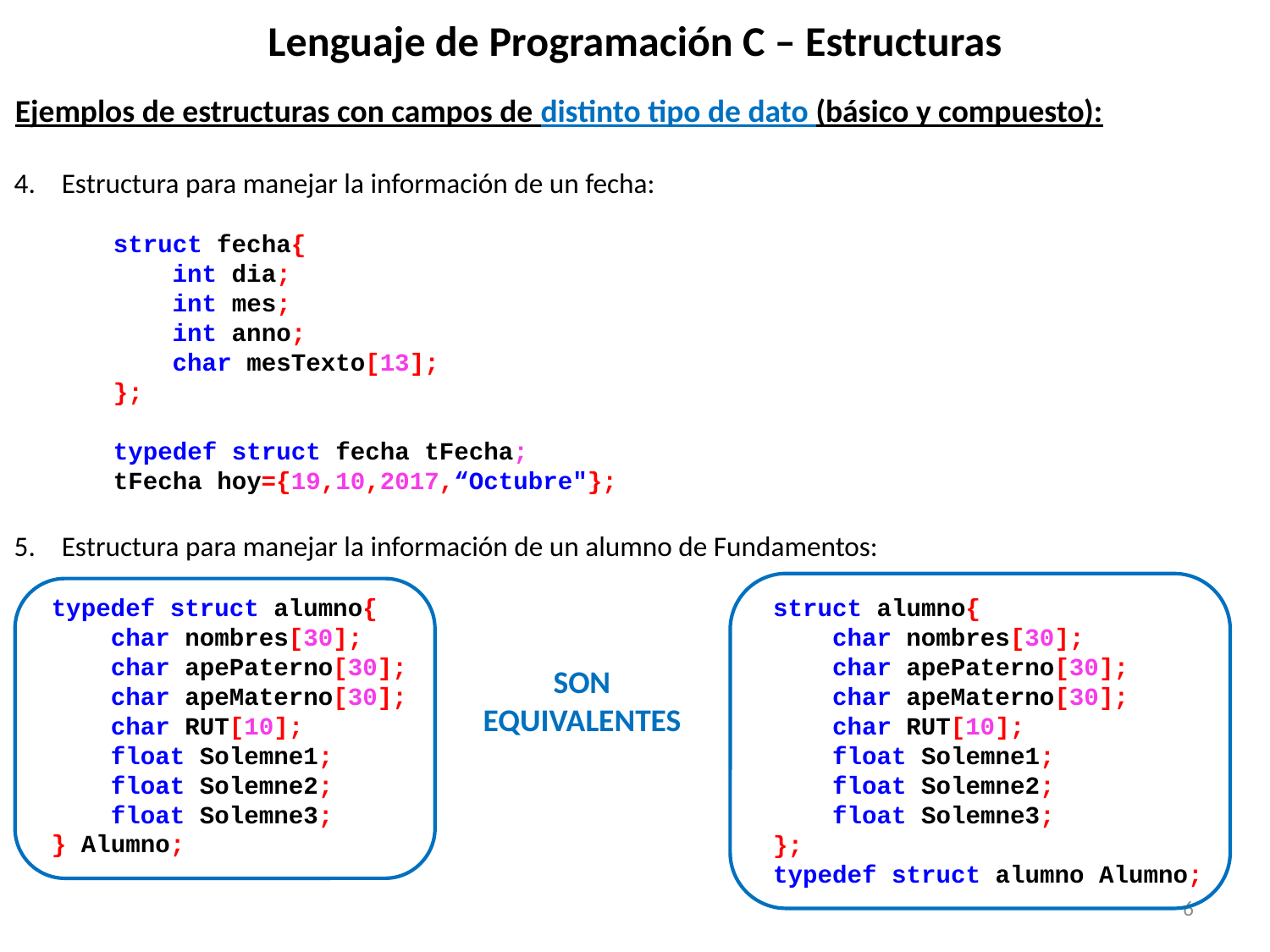

Lenguaje de Programación C – Estructuras
Ejemplos de estructuras con campos de distinto tipo de dato (básico y compuesto):
Estructura para manejar la información de un fecha:

struct fecha{
    int dia;
    int mes;
    int anno;
    char mesTexto[13];
};

typedef struct fecha tFecha;
tFecha hoy={19,10,2017,“Octubre"};

Estructura para manejar la información de un alumno de Fundamentos:

typedef struct alumno{
    char nombres[30];
    char apePaterno[30];
    char apeMaterno[30];
    char RUT[10];
    float Solemne1;
    float Solemne2;
    float Solemne3;
} Alumno;

struct alumno{
    char nombres[30];
    char apePaterno[30];
    char apeMaterno[30];
    char RUT[10];
    float Solemne1;
    float Solemne2;
    float Solemne3;
};
typedef struct alumno Alumno;
SON EQUIVALENTES
6